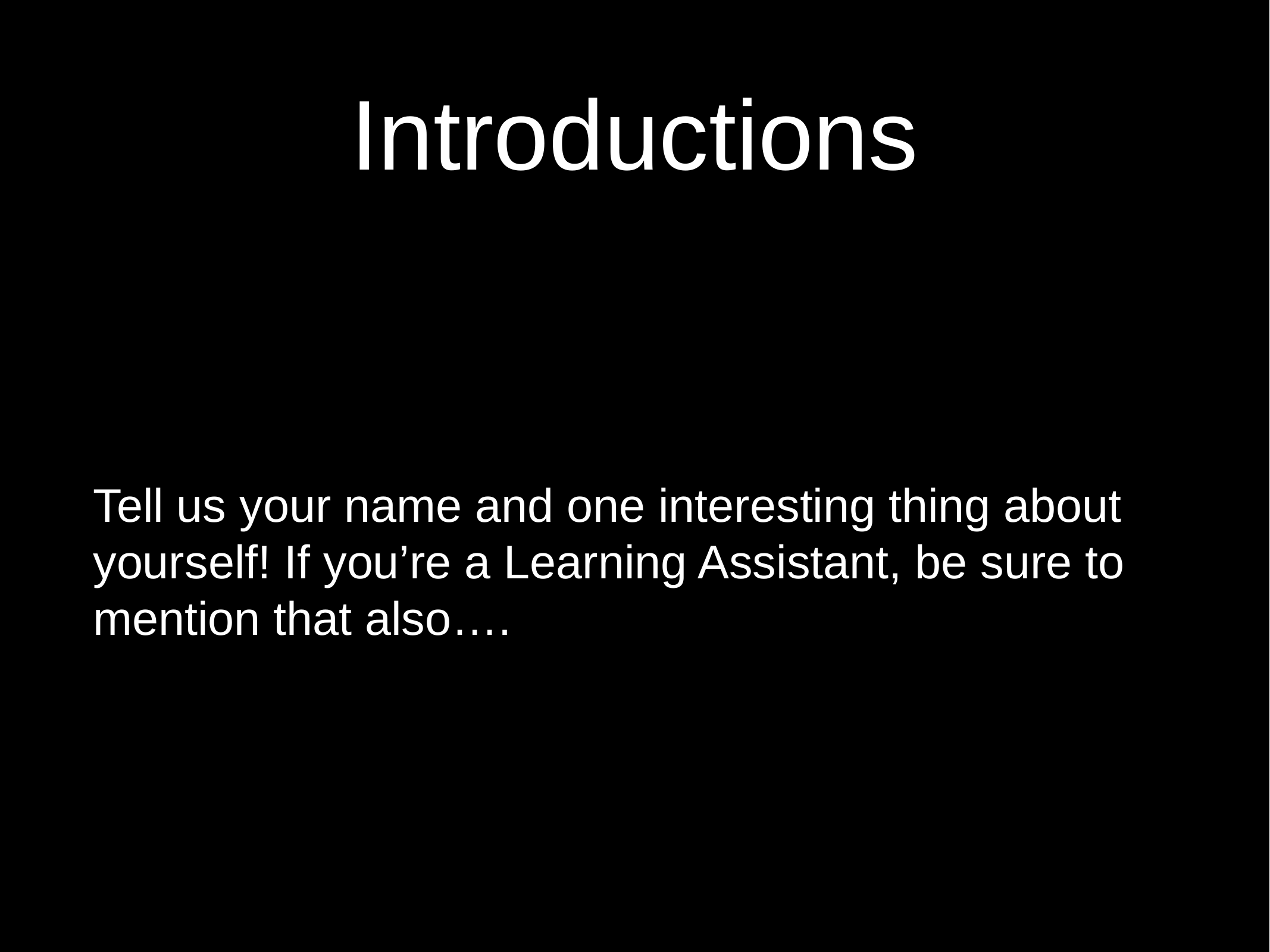

# Introductions
Tell us your name and one interesting thing about yourself! If you’re a Learning Assistant, be sure to mention that also….